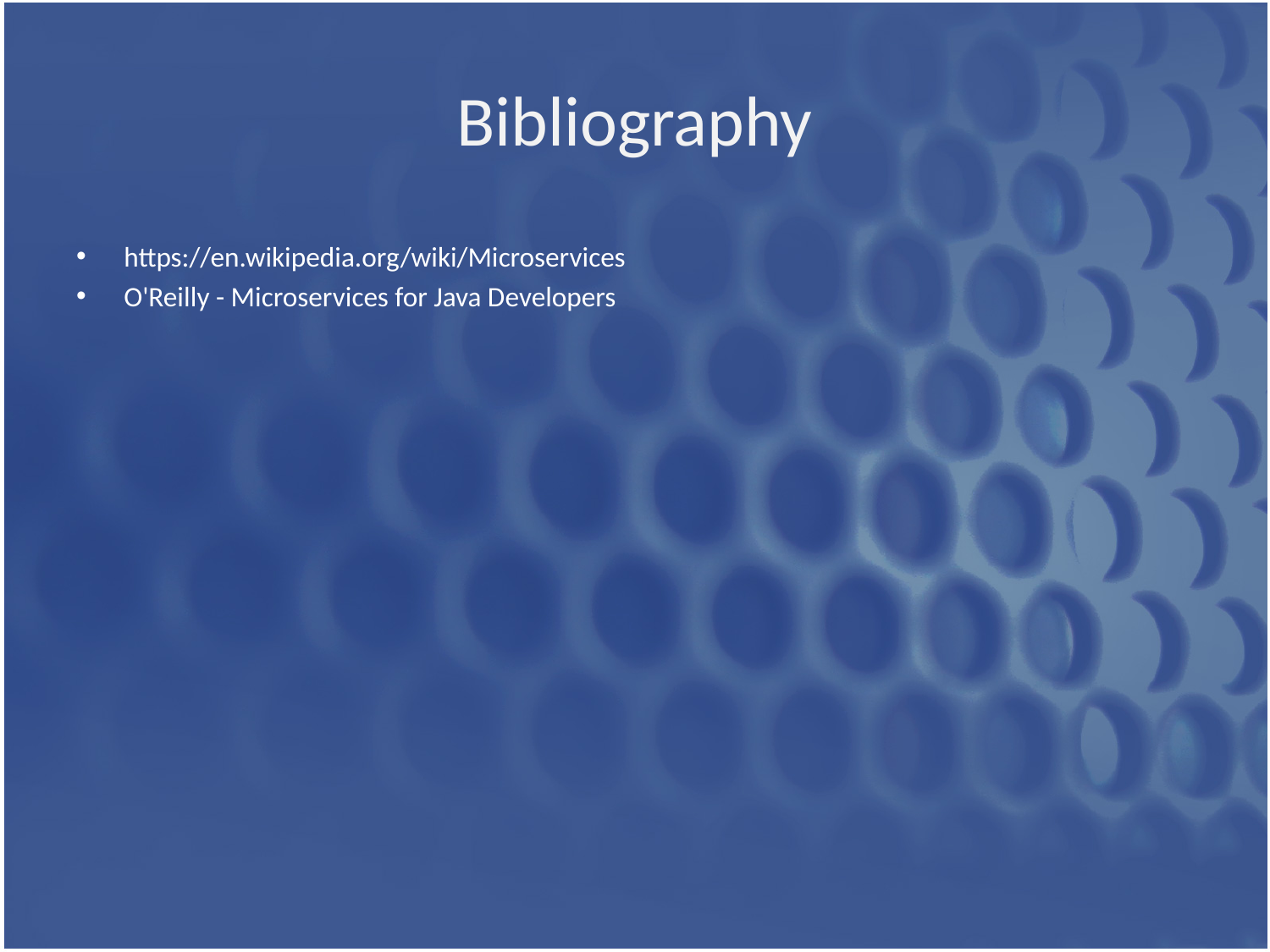

# Bibliography
https://en.wikipedia.org/wiki/Microservices
O'Reilly - Microservices for Java Developers